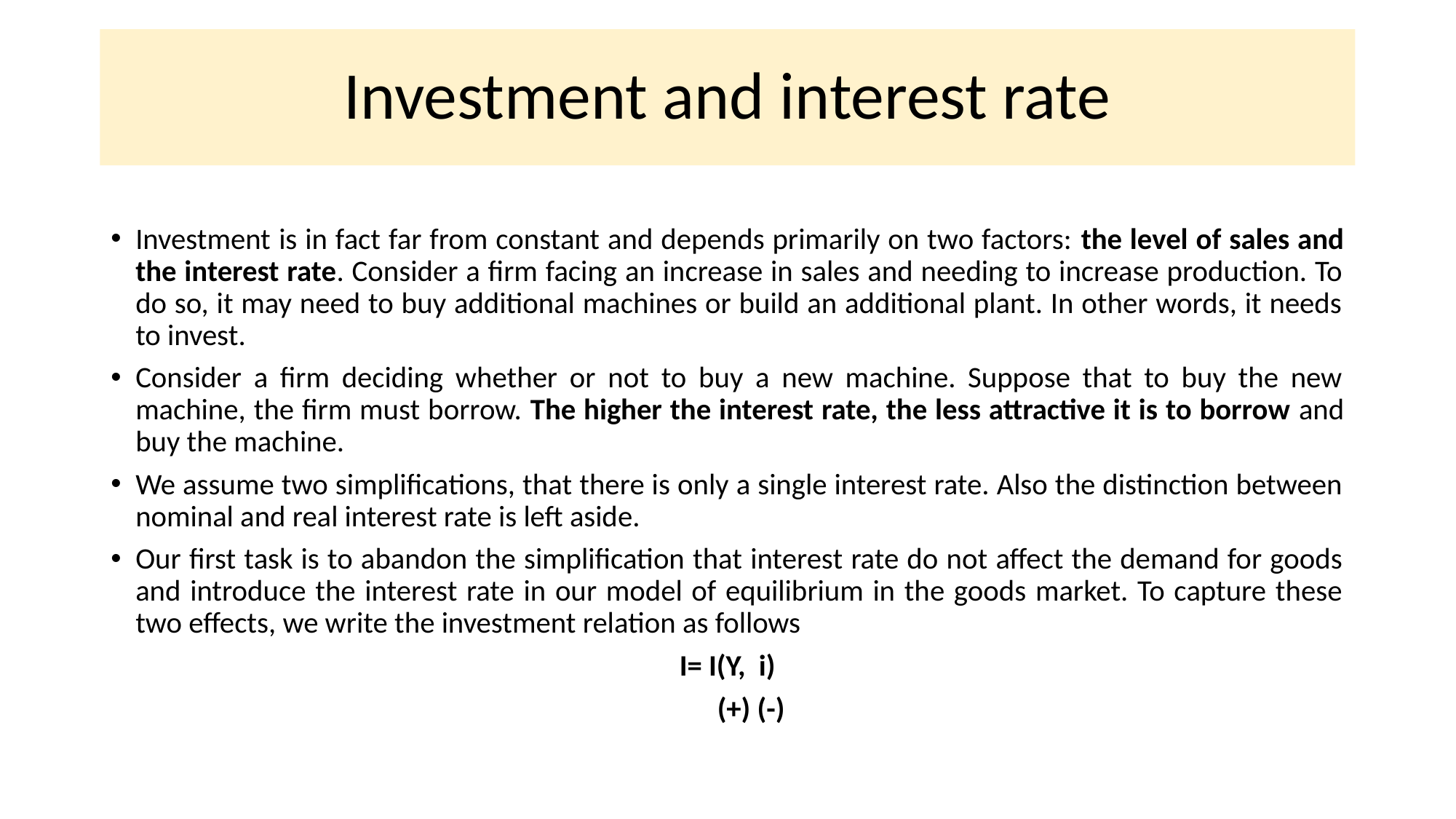

# Investment and interest rate
Investment is in fact far from constant and depends primarily on two factors: the level of sales and the interest rate. Consider a firm facing an increase in sales and needing to increase production. To do so, it may need to buy additional machines or build an additional plant. In other words, it needs to invest.
Consider a firm deciding whether or not to buy a new machine. Suppose that to buy the new machine, the firm must borrow. The higher the interest rate, the less attractive it is to borrow and buy the machine.
We assume two simplifications, that there is only a single interest rate. Also the distinction between nominal and real interest rate is left aside.
Our first task is to abandon the simplification that interest rate do not affect the demand for goods and introduce the interest rate in our model of equilibrium in the goods market. To capture these two effects, we write the investment relation as follows
I= I(Y,  i)
       (+) (-)